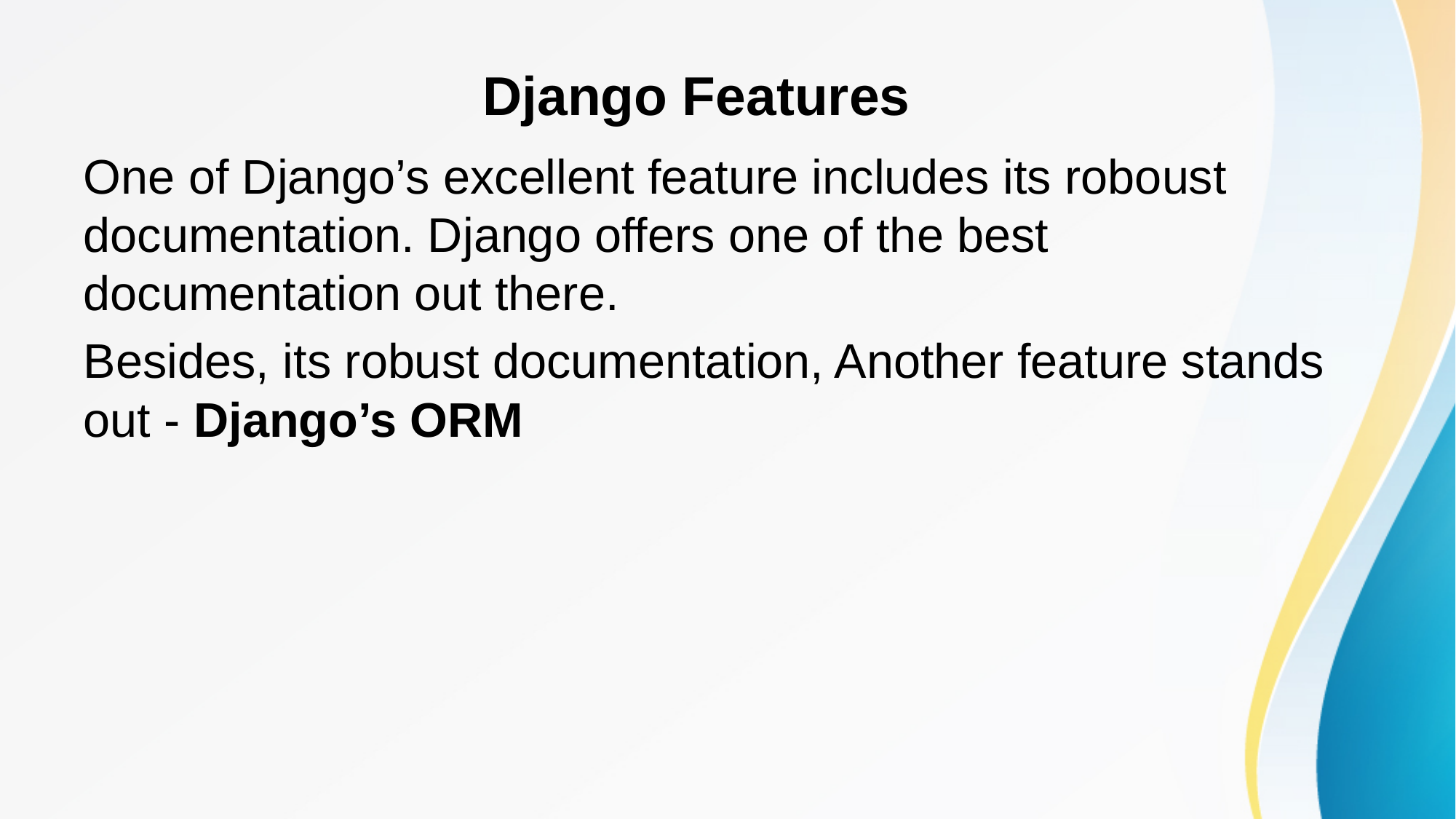

# Django Features
One of Django’s excellent feature includes its roboust documentation. Django offers one of the best documentation out there.
Besides, its robust documentation, Another feature stands out - Django’s ORM